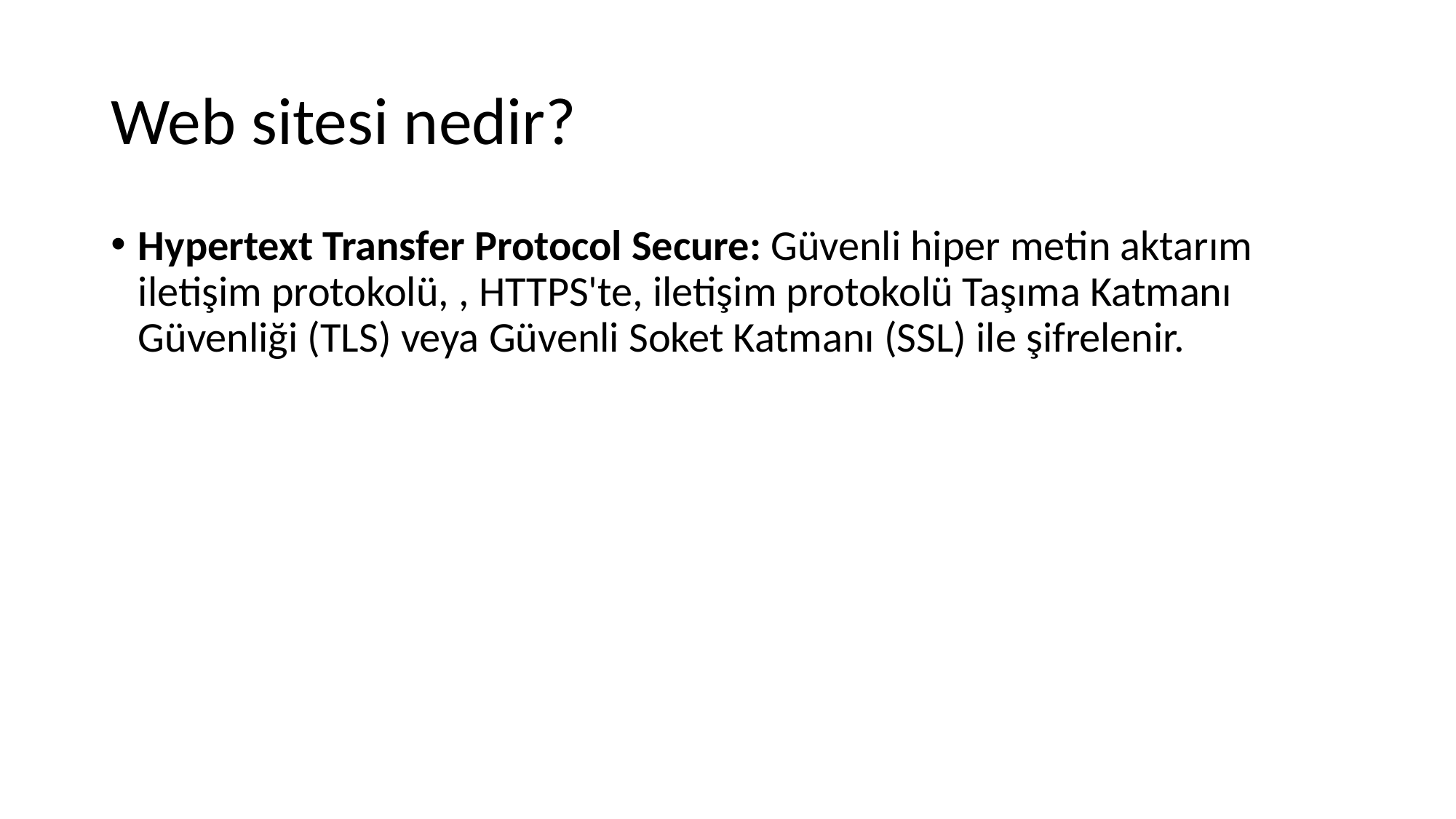

# Web sitesi nedir?
Hypertext Transfer Protocol Secure: Güvenli hiper metin aktarım iletişim protokolü, , HTTPS'te, iletişim protokolü Taşıma Katmanı Güvenliği (TLS) veya Güvenli Soket Katmanı (SSL) ile şifrelenir.